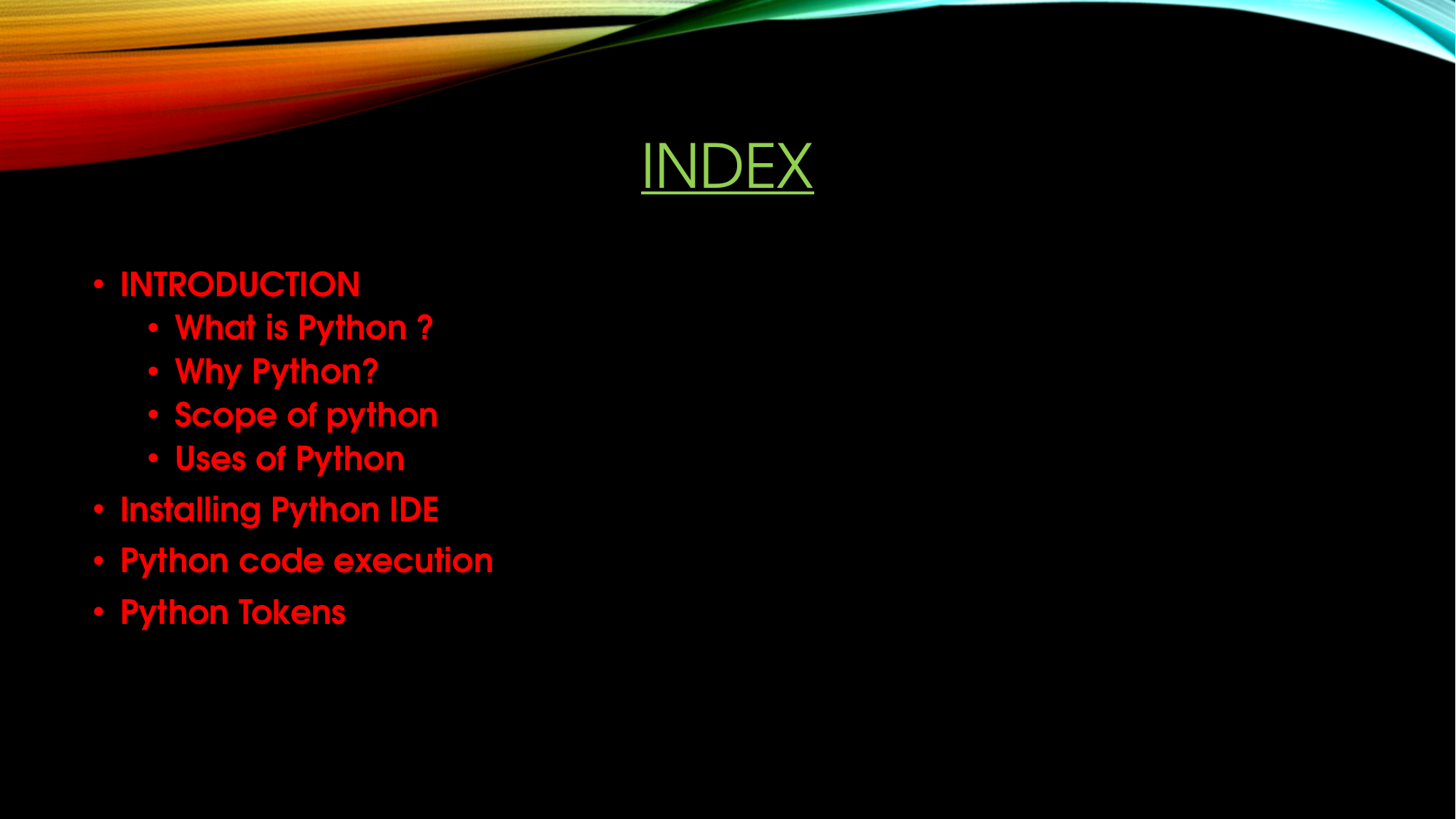

# INDEX
INTRODUCTION
What is Python ?
Why Python?
Scope of python
Uses of Python
Installing Python IDE
Python code execution
Python Tokens